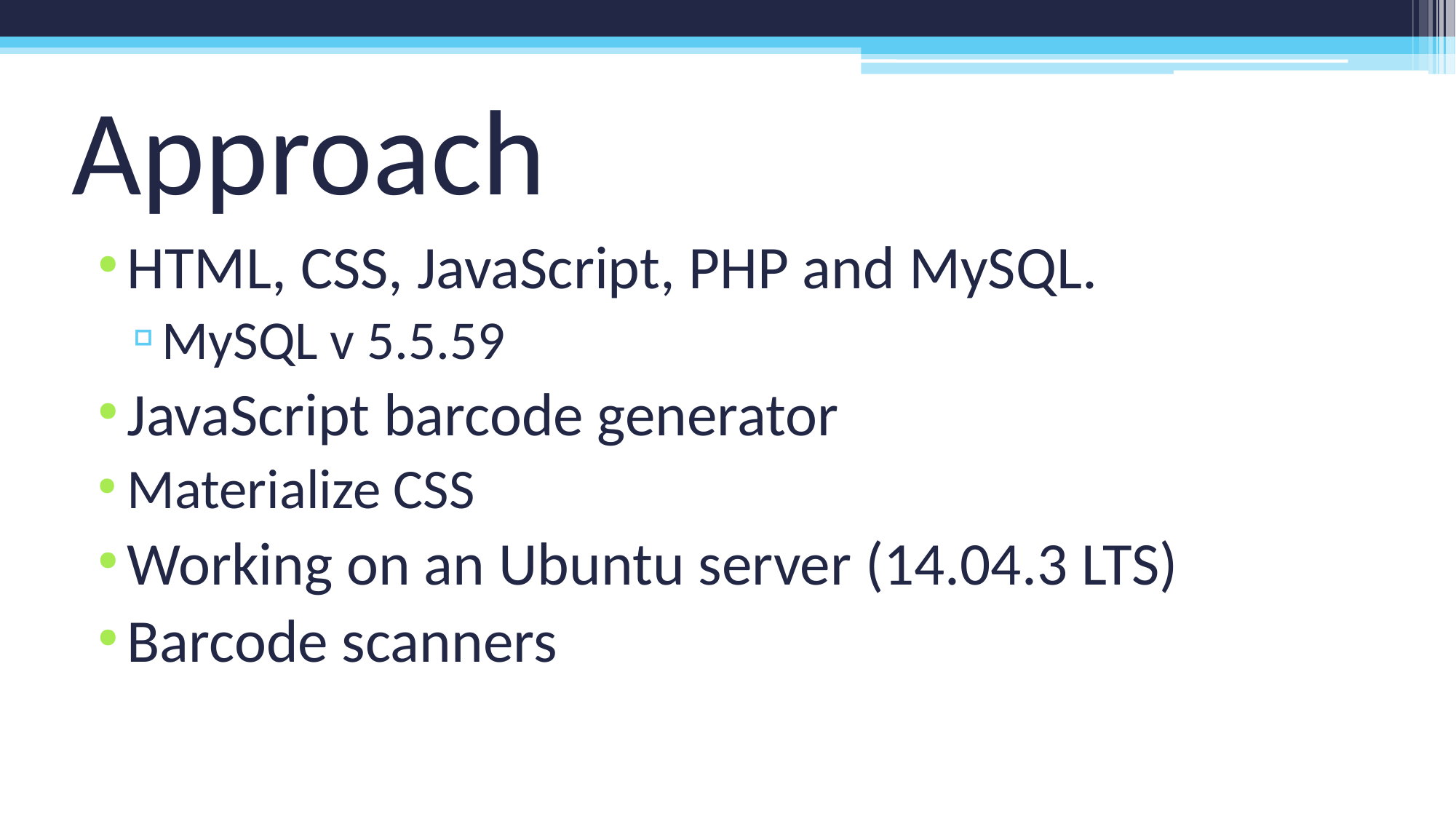

# Approach
HTML, CSS, JavaScript, PHP and MySQL.
MySQL v 5.5.59
JavaScript barcode generator
Materialize CSS
Working on an Ubuntu server (14.04.3 LTS)
Barcode scanners